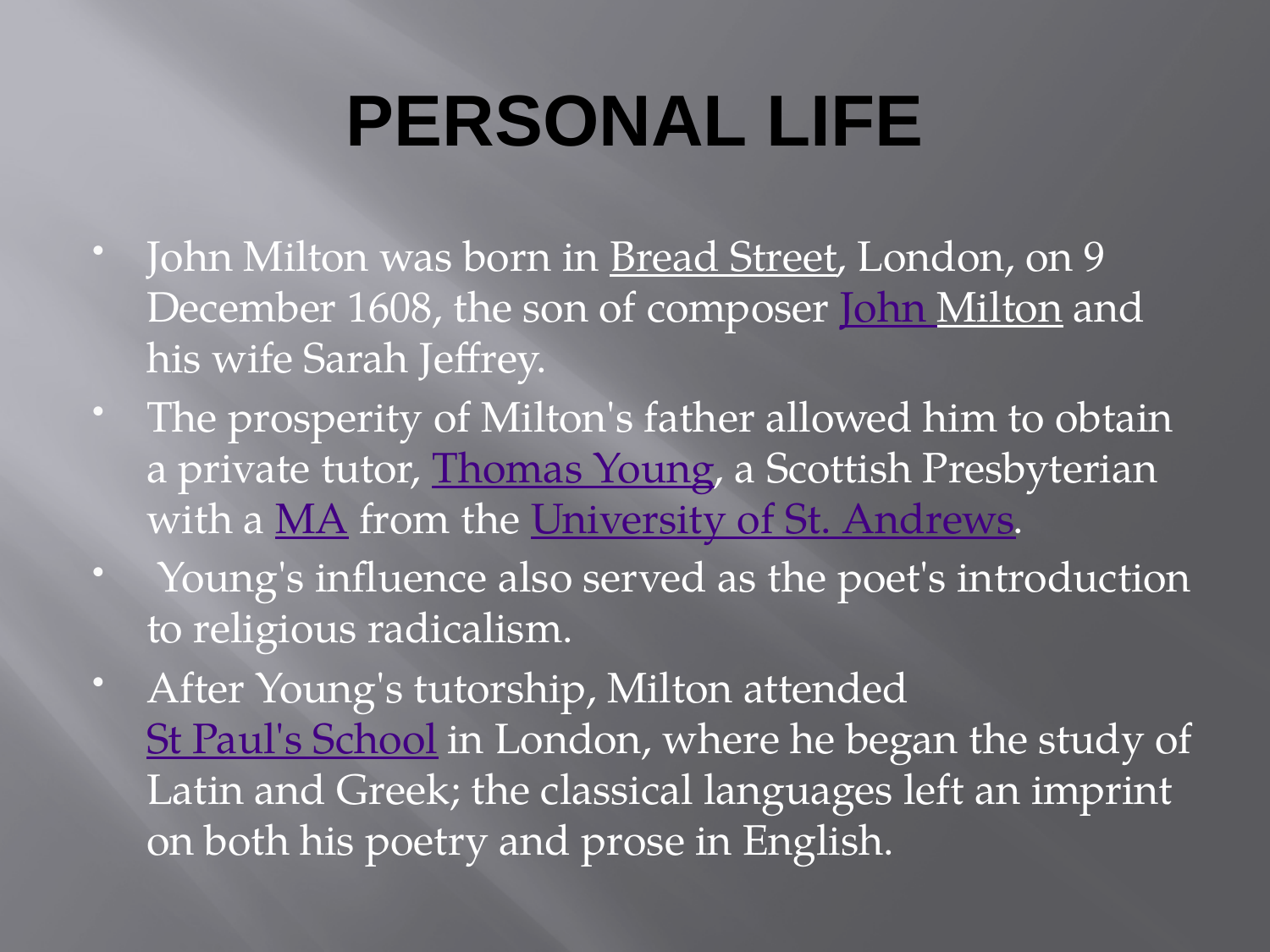

# PERSONAL LIFE
John Milton was born in Bread Street, London, on 9 December 1608, the son of composer John Milton and his wife Sarah Jeffrey.
The prosperity of Milton's father allowed him to obtain a private tutor, Thomas Young, a Scottish Presbyterian with a MA from the University of St. Andrews.
 Young's influence also served as the poet's introduction to religious radicalism.
After Young's tutorship, Milton attended St Paul's School in London, where he began the study of Latin and Greek; the classical languages left an imprint on both his poetry and prose in English.